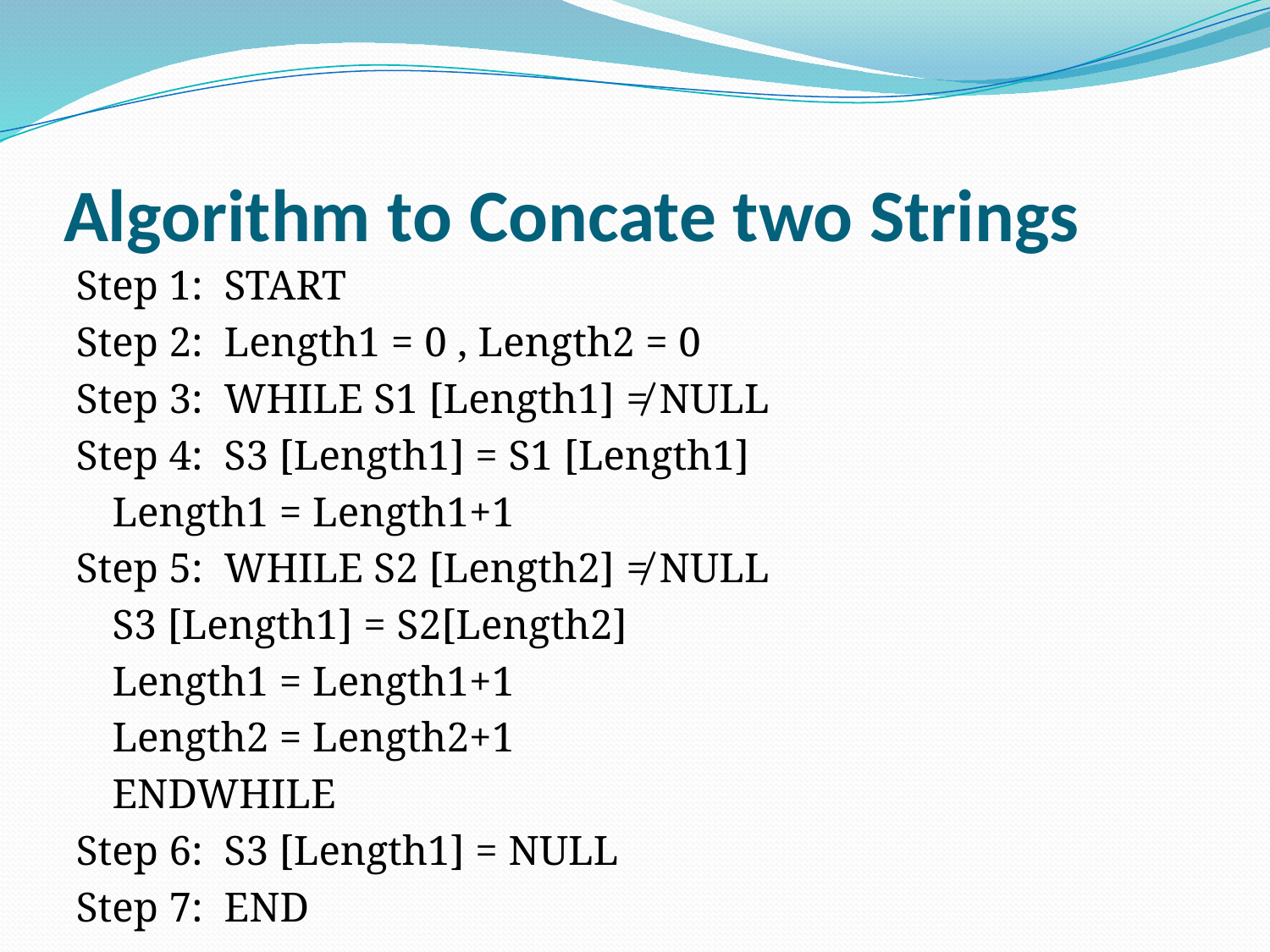

# Algorithm to Concate two Strings
Step 1:		START
Step 2:		Length1 = 0 , Length2 = 0
Step 3:		WHILE S1 [Length1] ≠ NULL
Step 4:		S3 [Length1] = S1 [Length1]
			Length1 = Length1+1
Step 5:		WHILE S2 [Length2] ≠ NULL
				S3 [Length1] = S2[Length2]
				Length1 = Length1+1
				Length2 = Length2+1
			ENDWHILE
Step 6:		S3 [Length1] = NULL
Step 7:		END